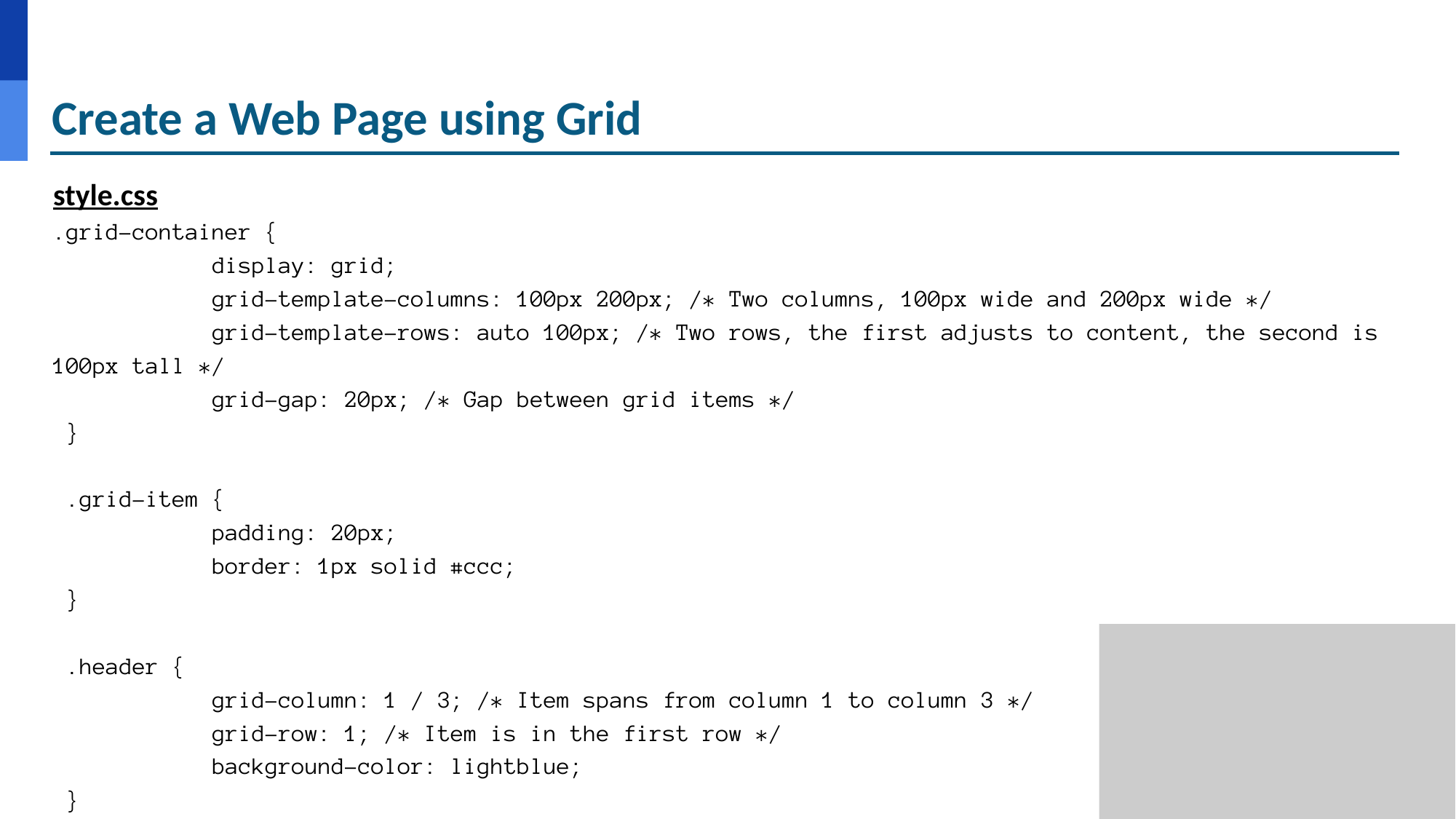

# Create a Web Page using Grid
style.css
.grid-container {
            display: grid;
            grid-template-columns: 100px 200px; /* Two columns, 100px wide and 200px wide */
            grid-template-rows: auto 100px; /* Two rows, the first adjusts to content, the second is 100px tall */
            grid-gap: 20px; /* Gap between grid items */
 }

 .grid-item {
            padding: 20px;
            border: 1px solid #ccc;
 }

 .header {
            grid-column: 1 / 3; /* Item spans from column 1 to column 3 */
            grid-row: 1; /* Item is in the first row */
            background-color: lightblue;
 }